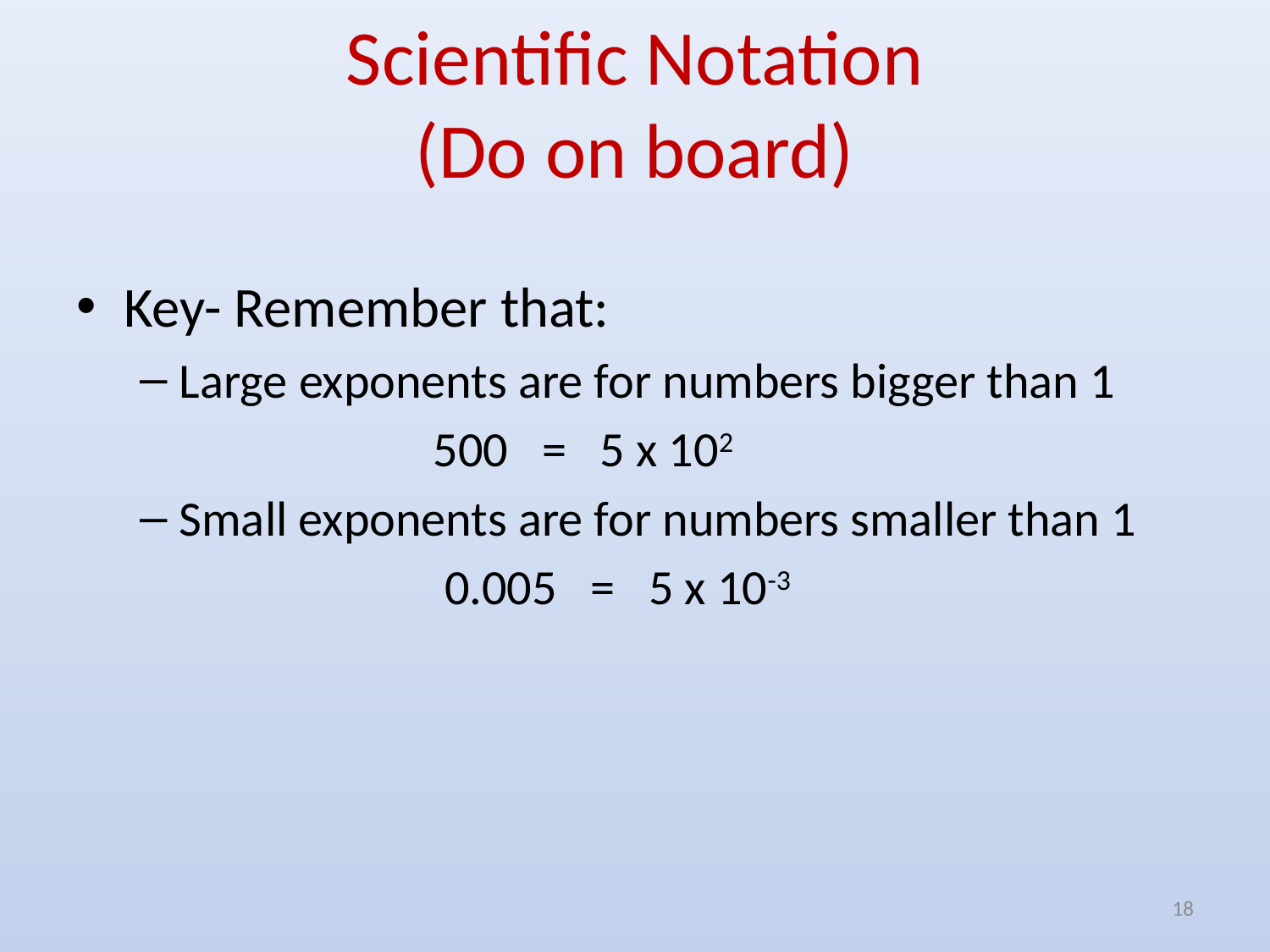

# Scientific Notation (Do on board)
Key- Remember that:
Large exponents are for numbers bigger than 1
			500   =   5 x 102
Small exponents are for numbers smaller than 1
			 0.005   =   5 x 10-3
18